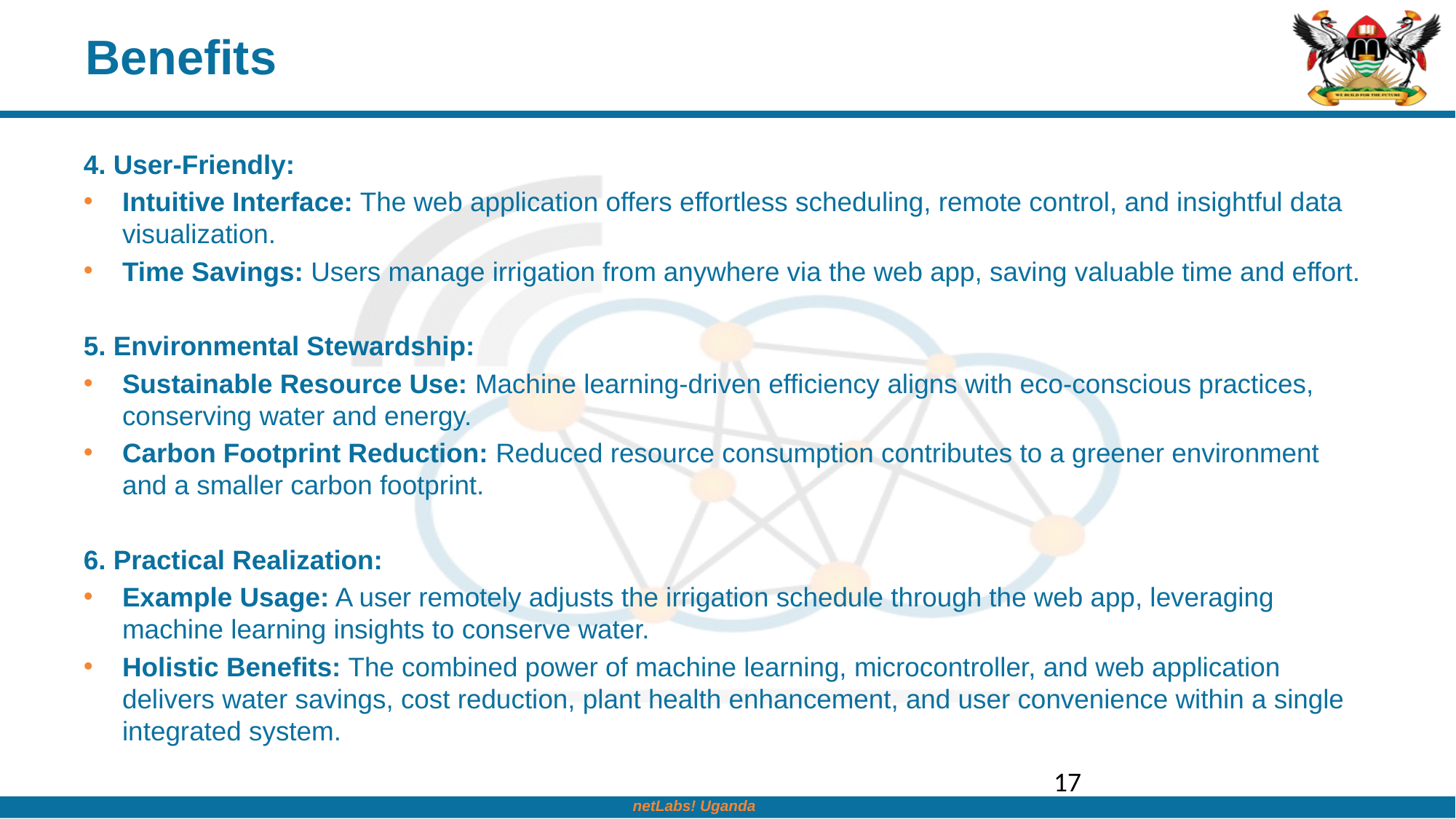

# Benefits
4. User-Friendly:
Intuitive Interface: The web application offers effortless scheduling, remote control, and insightful data visualization.
Time Savings: Users manage irrigation from anywhere via the web app, saving valuable time and effort.

5. Environmental Stewardship:
Sustainable Resource Use: Machine learning-driven efficiency aligns with eco-conscious practices, conserving water and energy.
Carbon Footprint Reduction: Reduced resource consumption contributes to a greener environment and a smaller carbon footprint.

6. Practical Realization:
Example Usage: A user remotely adjusts the irrigation schedule through the web app, leveraging machine learning insights to conserve water.
Holistic Benefits: The combined power of machine learning, microcontroller, and web application delivers water savings, cost reduction, plant health enhancement, and user convenience within a single integrated system.

17